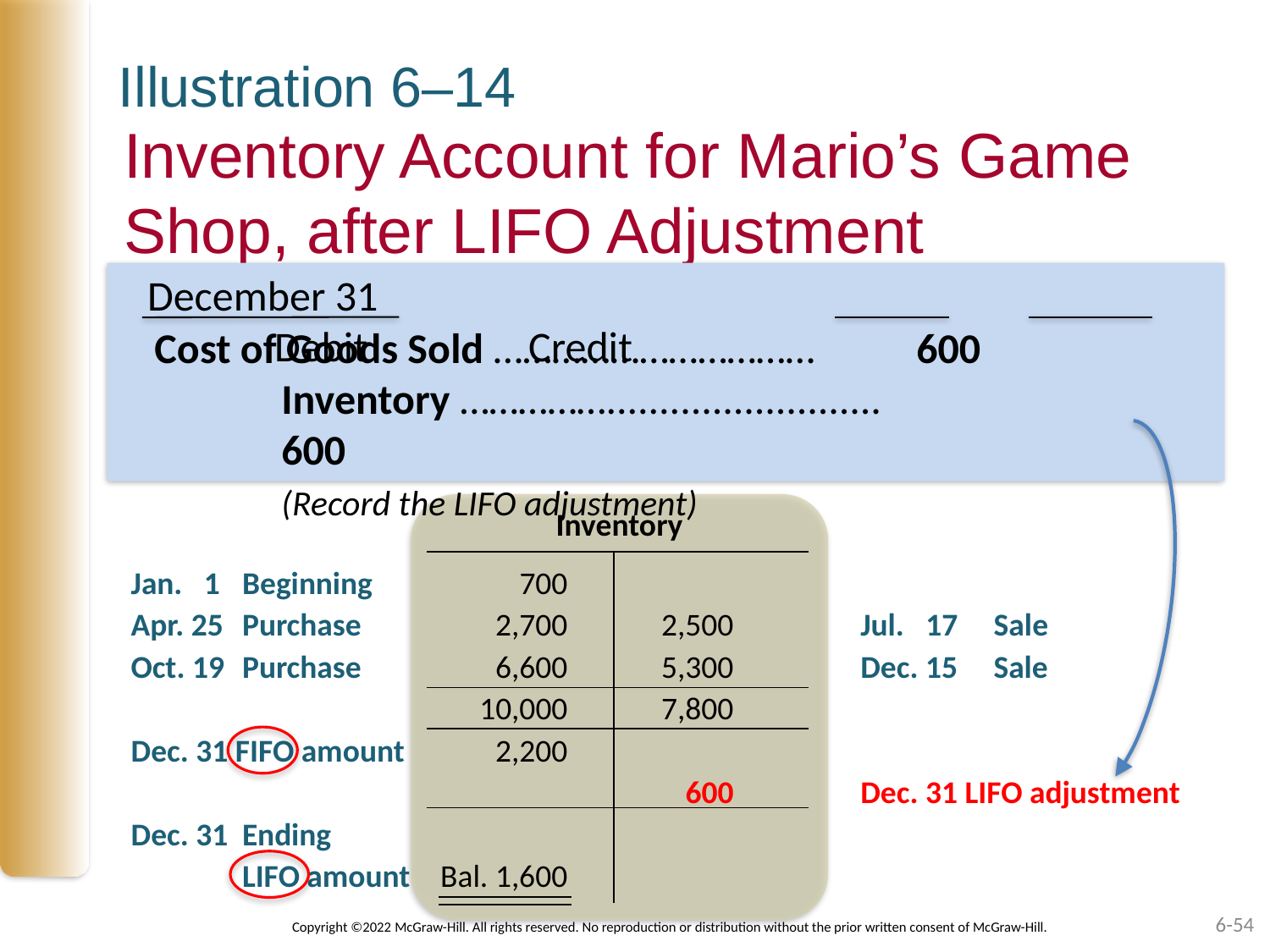

Illustration 6–14
# Inventory Account for Mario’s Game Shop, after LIFO Adjustment

December 31								Debit		Credit
Cost of Goods Sold ……………………………	600
	Inventory ……………..........................	 			600
	(Record the LIFO adjustment)

Inventory
Jan.   1 	Beginning 	700
Apr. 25 	Purchase 	2,700	2,500	Jul.   17     Sale
Oct. 19 	Purchase 	6,600	5,300	Dec. 15     Sale
		10,000	7,800
Dec. 31 FIFO amount 	 2,200
			600	Dec. 31 LIFO adjustment
Dec. 31	Ending
     	LIFO amount	Bal. 1,600